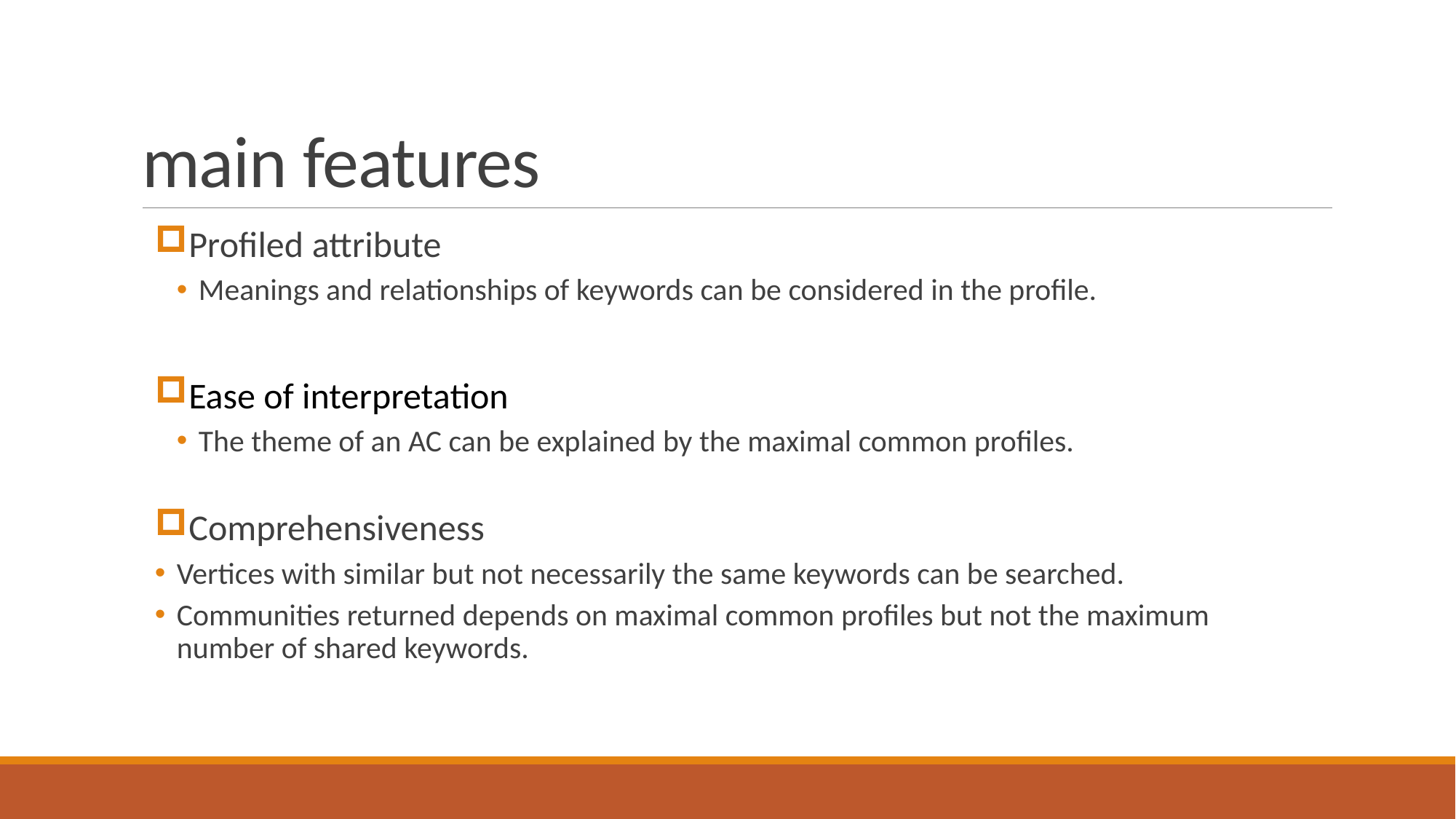

# main features
Profiled attribute
Meanings and relationships of keywords can be considered in the profile.

Ease of interpretation
The theme of an AC can be explained by the maximal common profiles.

Comprehensiveness
Vertices with similar but not necessarily the same keywords can be searched.
Communities returned depends on maximal common profiles but not the maximum number of shared keywords.